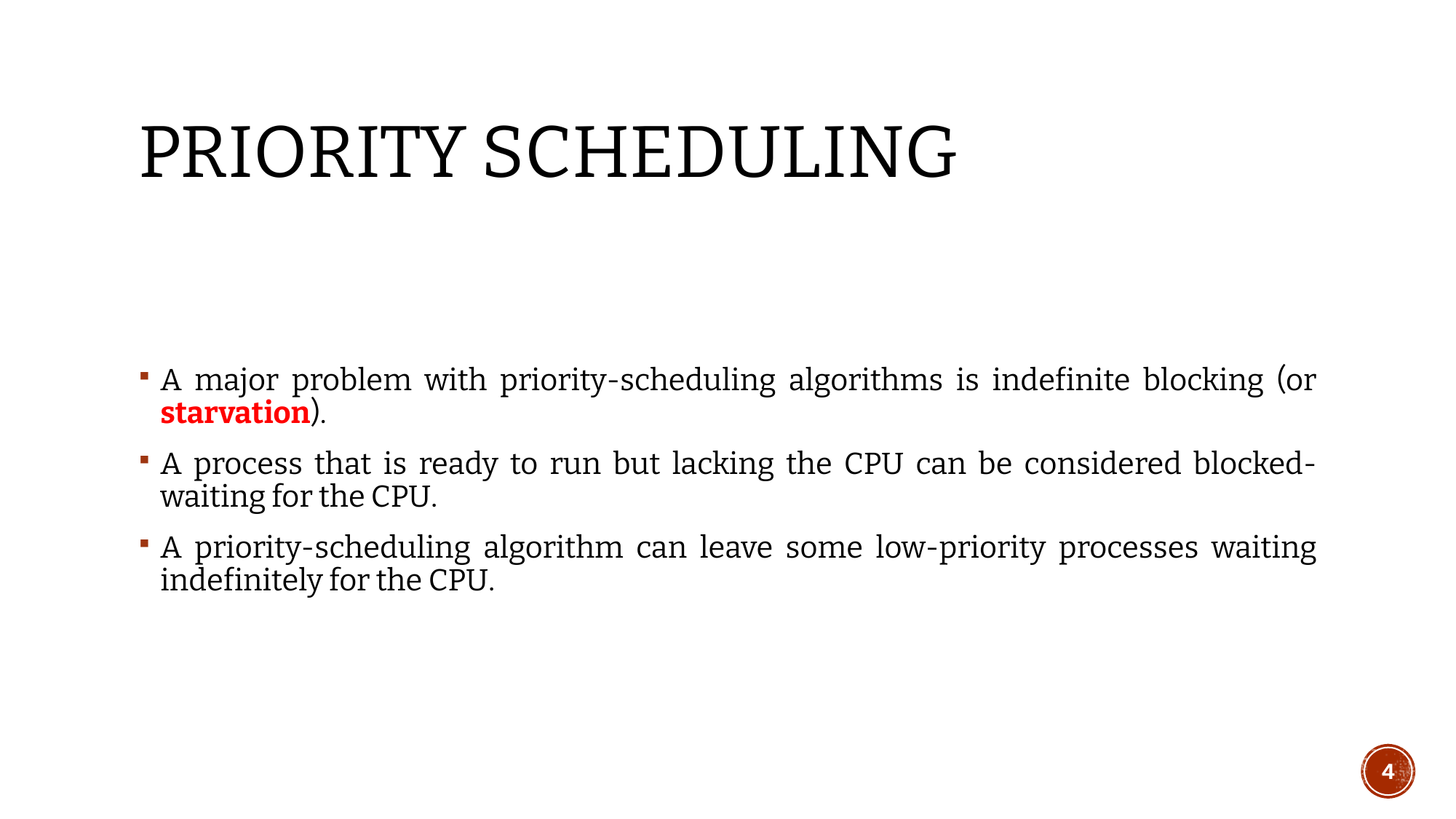

# Priority Scheduling

A major problem with priority-scheduling algorithms is indefinite blocking (or starvation).
A process that is ready to run but lacking the CPU can be considered blocked-waiting for the CPU.
A priority-scheduling algorithm can leave some low-priority processes waiting indefinitely for the CPU.
4